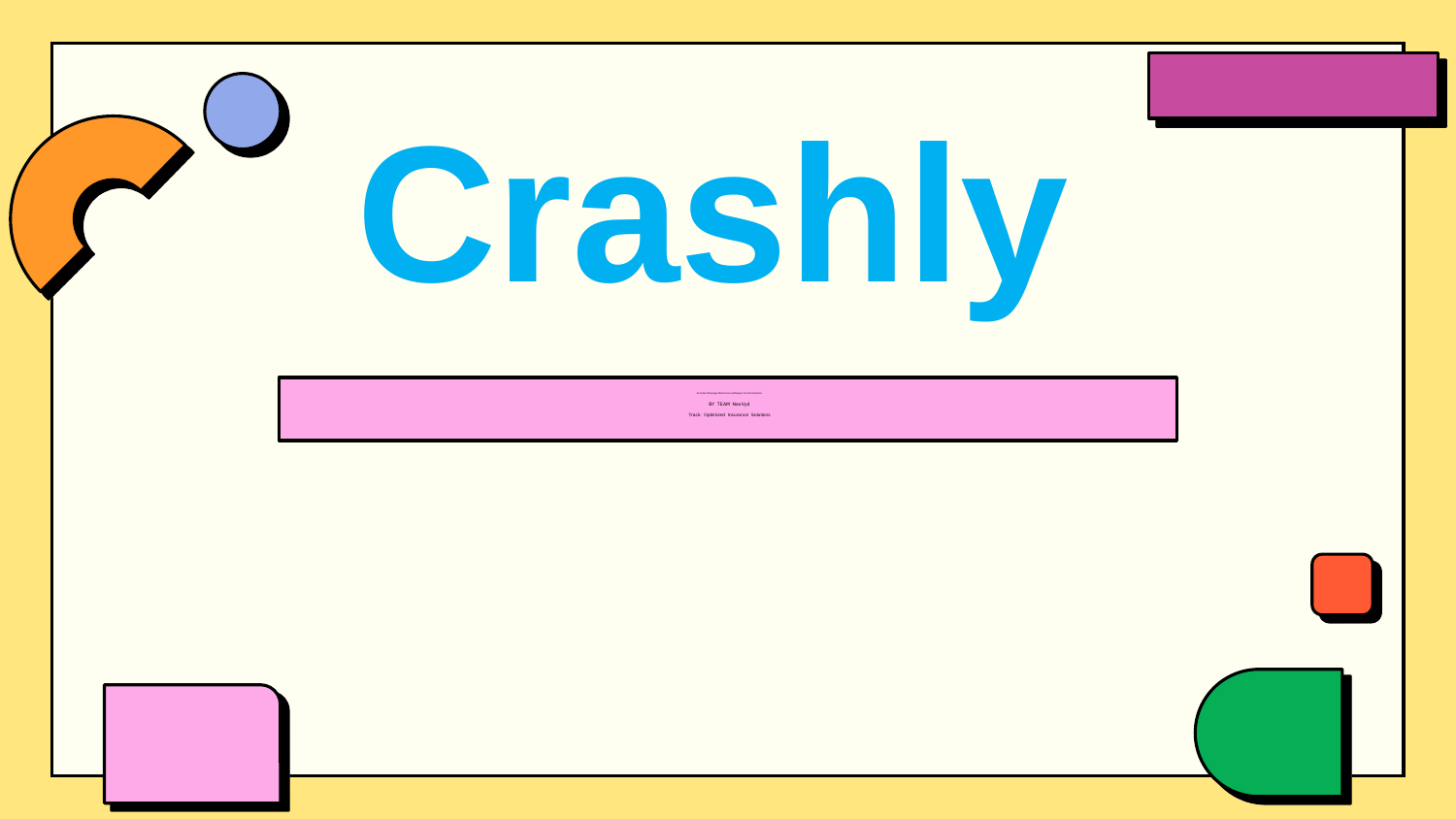

# Crashly
Accident Damage Detection and Repair Cost Estimation

BY TEAM NexVyd

Track: Optimized Insurance Solutions